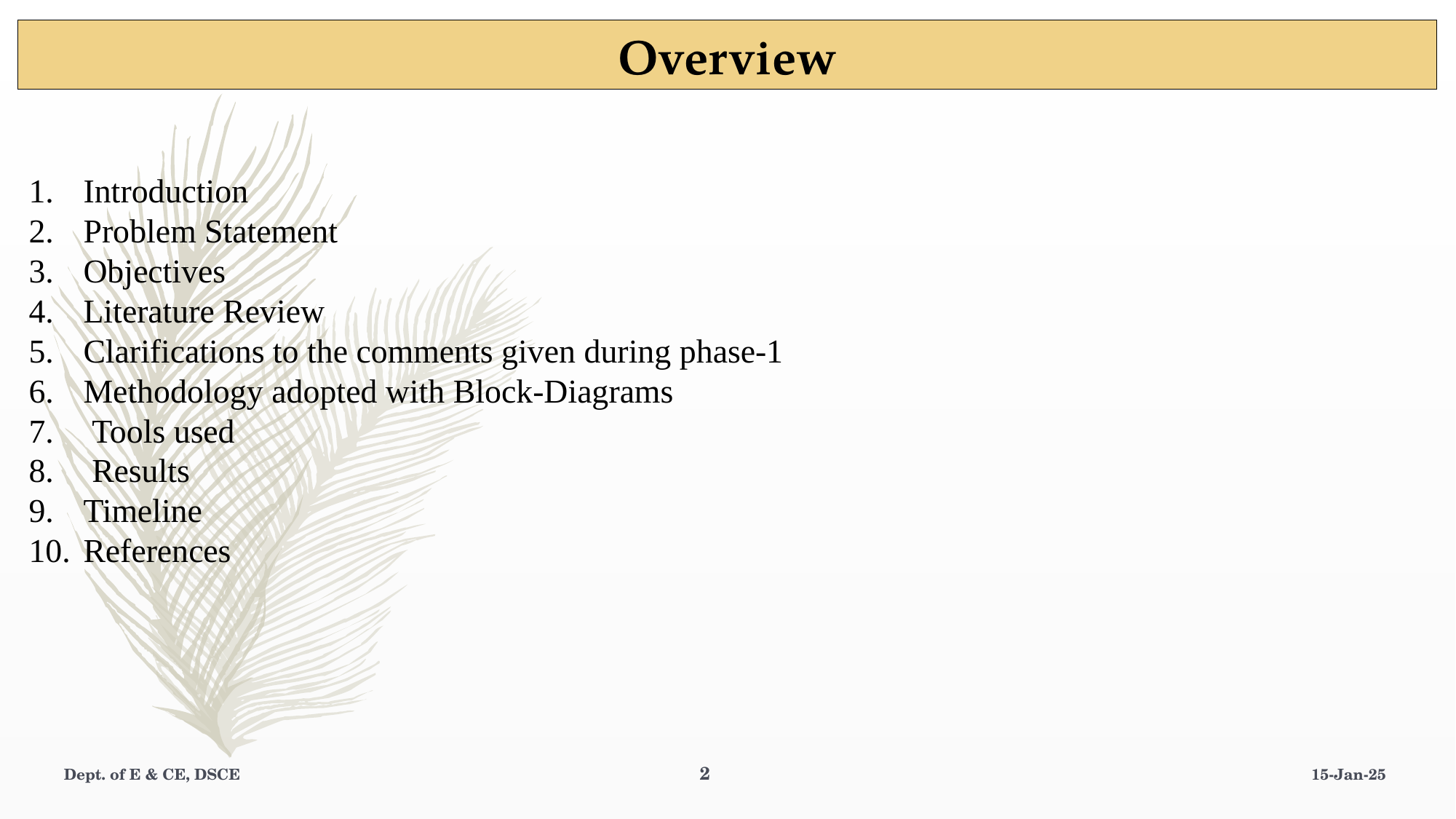

Overview
Introduction
Problem Statement
Objectives
Literature Review
Clarifications to the comments given during phase-1
Methodology adopted with Block-Diagrams
 Tools used
 Results
Timeline
References

Dept. of E & CE, DSCE
2
15-Jan-25